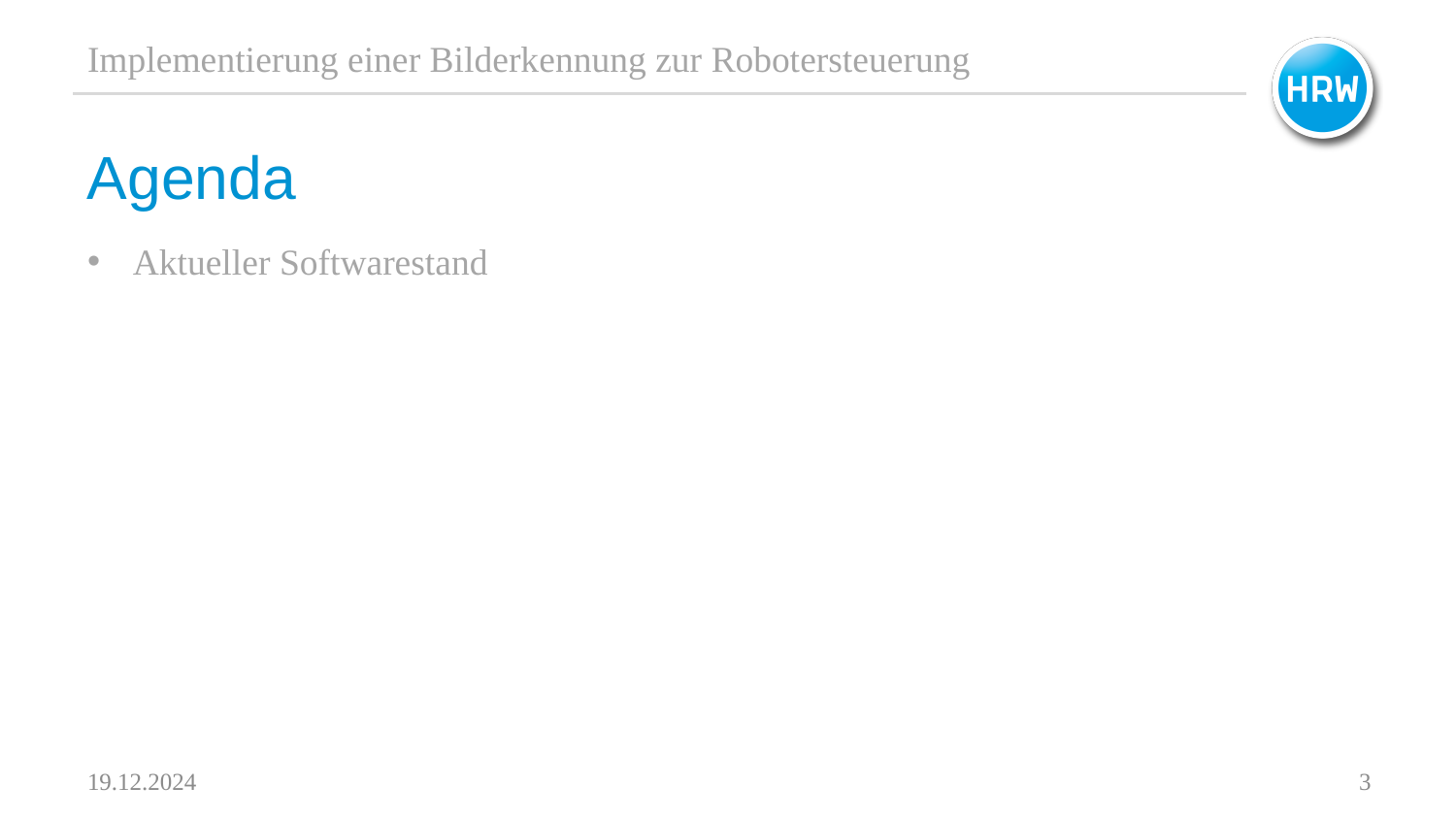

Implementierung einer Bilderkennung zur Robotersteuerung
# Agenda
Aktueller Softwarestand

19.12.2024
3